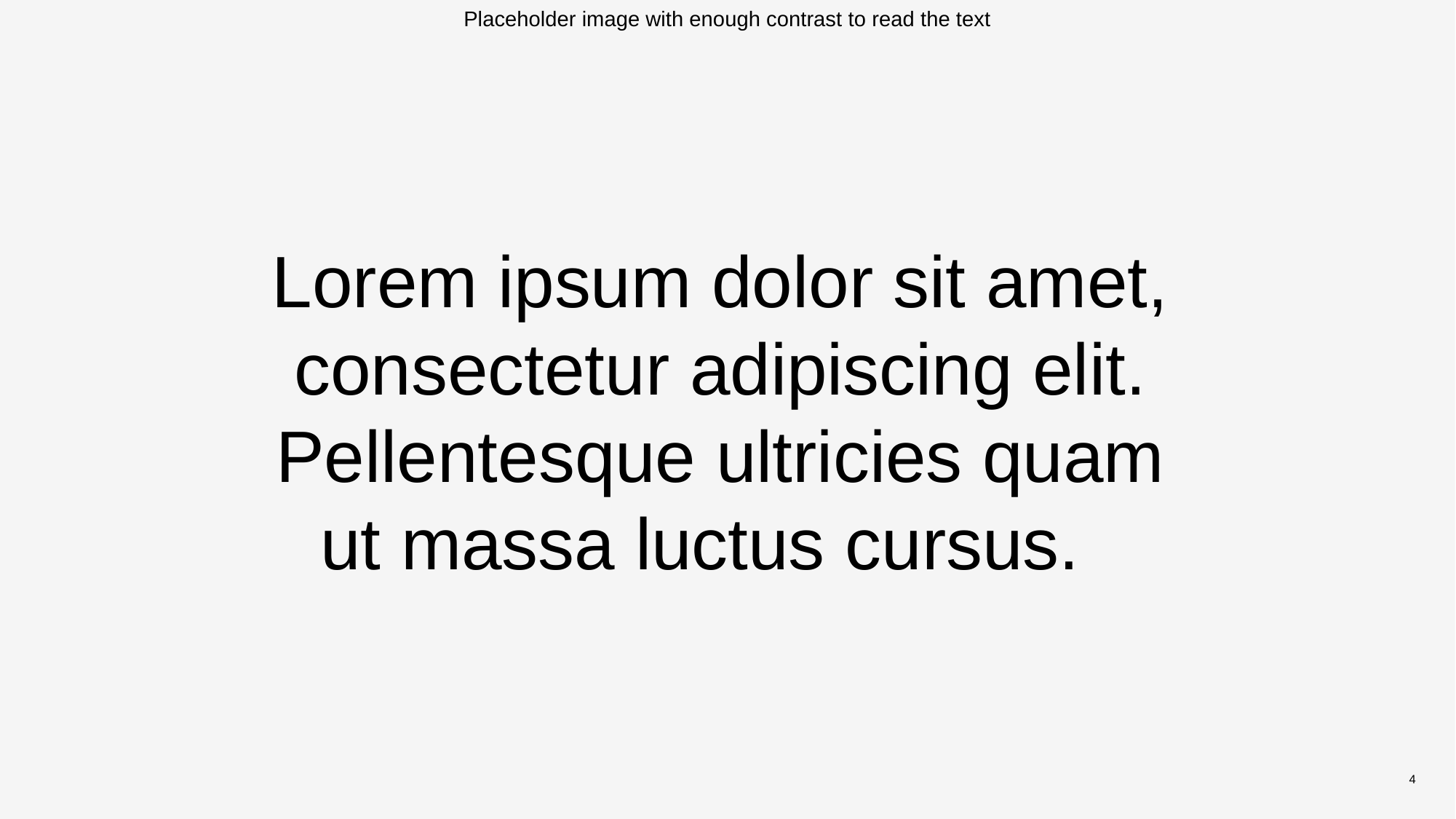

Placeholder image with enough contrast to read the text
Lorem ipsum dolor sit amet, consectetur adipiscing elit. Pellentesque ultricies quam ut massa luctus cursus.
4